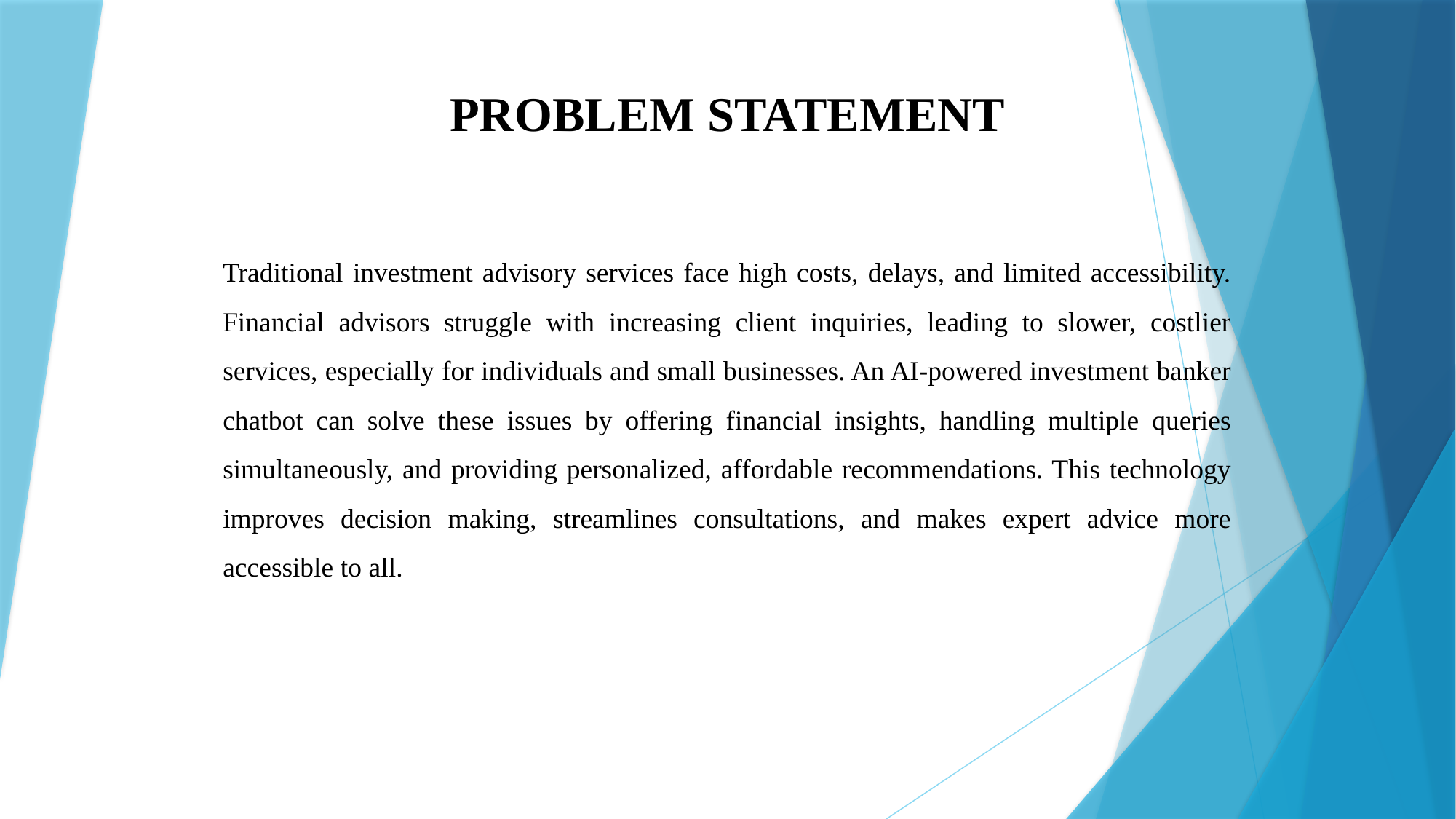

# PROBLEM STATEMENT
Traditional investment advisory services face high costs, delays, and limited accessibility. Financial advisors struggle with increasing client inquiries, leading to slower, costlier services, especially for individuals and small businesses. An AI-powered investment banker chatbot can solve these issues by offering financial insights, handling multiple queries simultaneously, and providing personalized, affordable recommendations. This technology improves decision making, streamlines consultations, and makes expert advice more accessible to all.